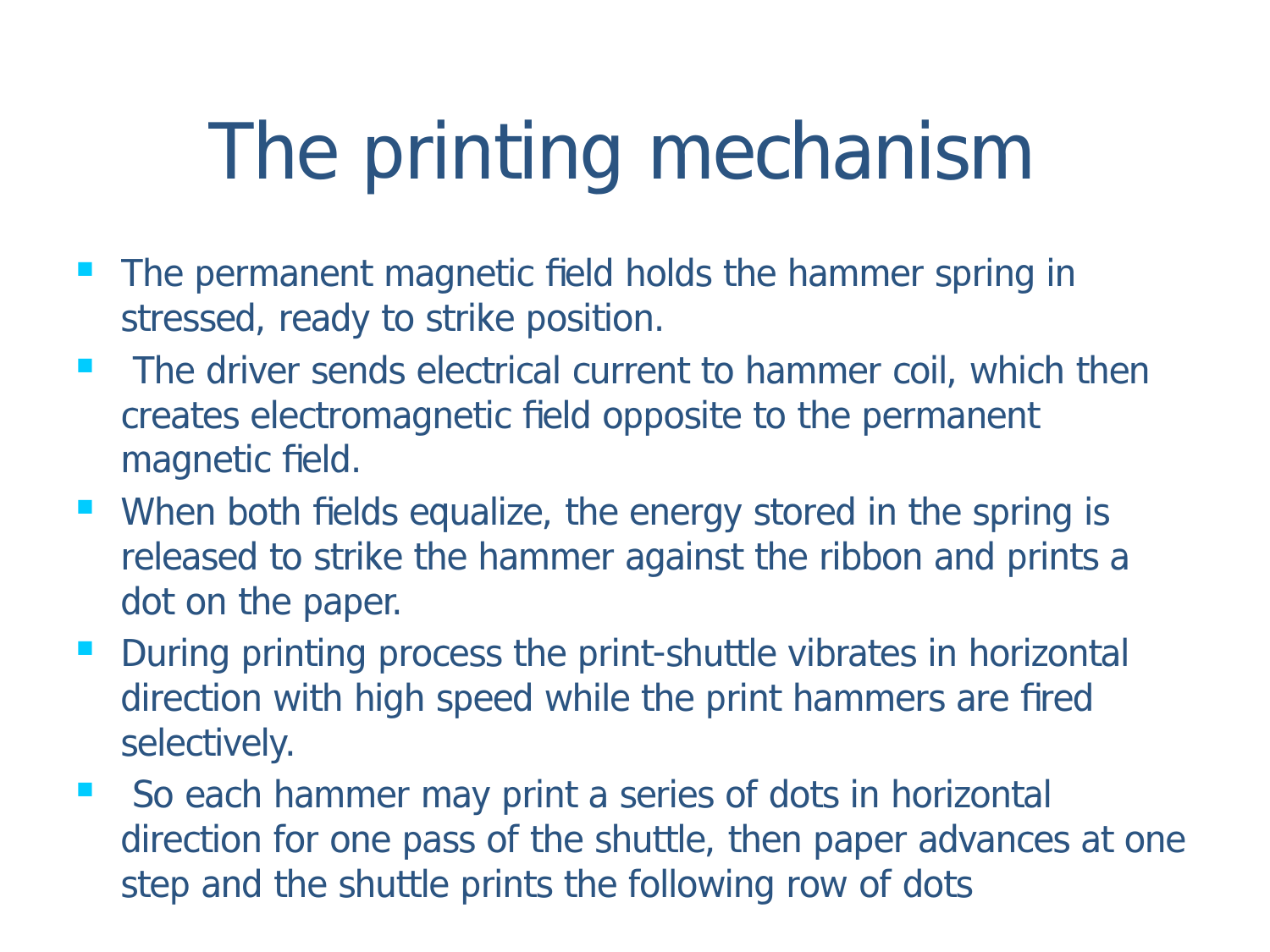

# The printing mechanism
The permanent magnetic field holds the hammer spring in stressed, ready to strike position.
 The driver sends electrical current to hammer coil, which then creates electromagnetic field opposite to the permanent magnetic field.
When both fields equalize, the energy stored in the spring is released to strike the hammer against the ribbon and prints a dot on the paper.
During printing process the print-shuttle vibrates in horizontal direction with high speed while the print hammers are fired selectively.
 So each hammer may print a series of dots in horizontal direction for one pass of the shuttle, then paper advances at one step and the shuttle prints the following row of dots
18